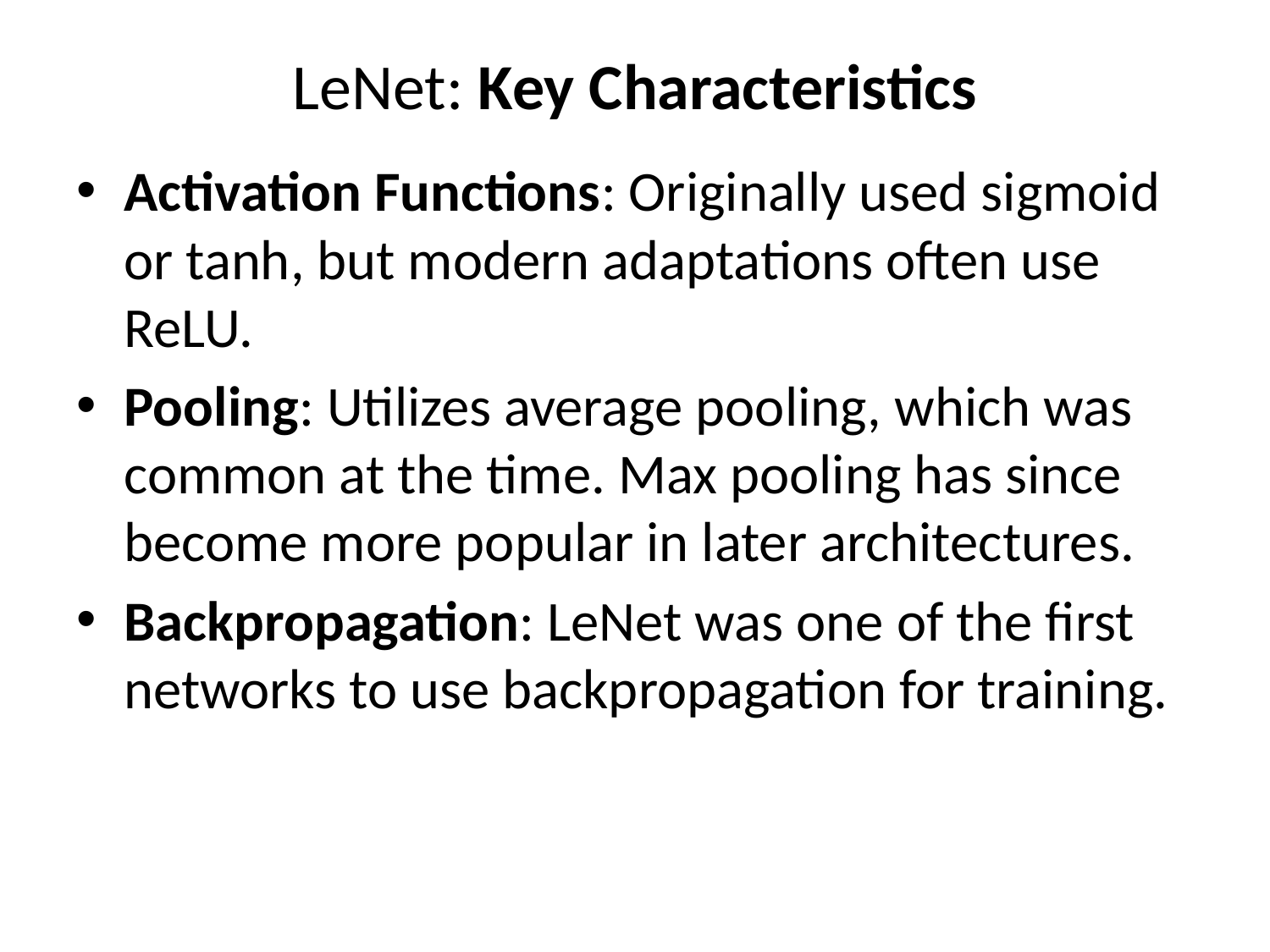

# LeNet: Key Characteristics
Activation Functions: Originally used sigmoid or tanh, but modern adaptations often use ReLU.
Pooling: Utilizes average pooling, which was common at the time. Max pooling has since become more popular in later architectures.
Backpropagation: LeNet was one of the first networks to use backpropagation for training.